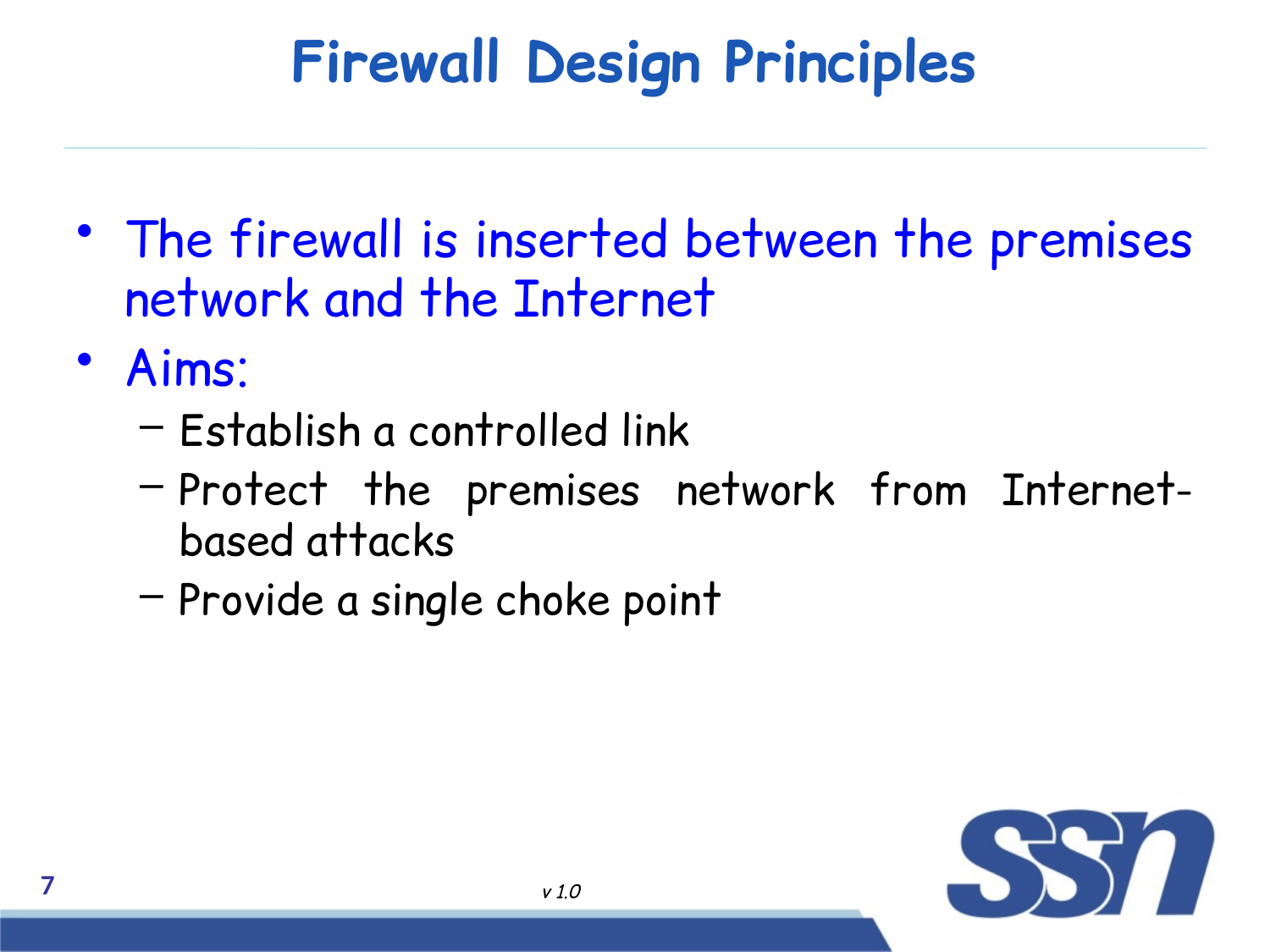

# Firewall Design Principles
The firewall is inserted between the premises network and the Internet
Aims:
Establish a controlled link
Protect the premises network from Internet-based attacks
Provide a single choke point